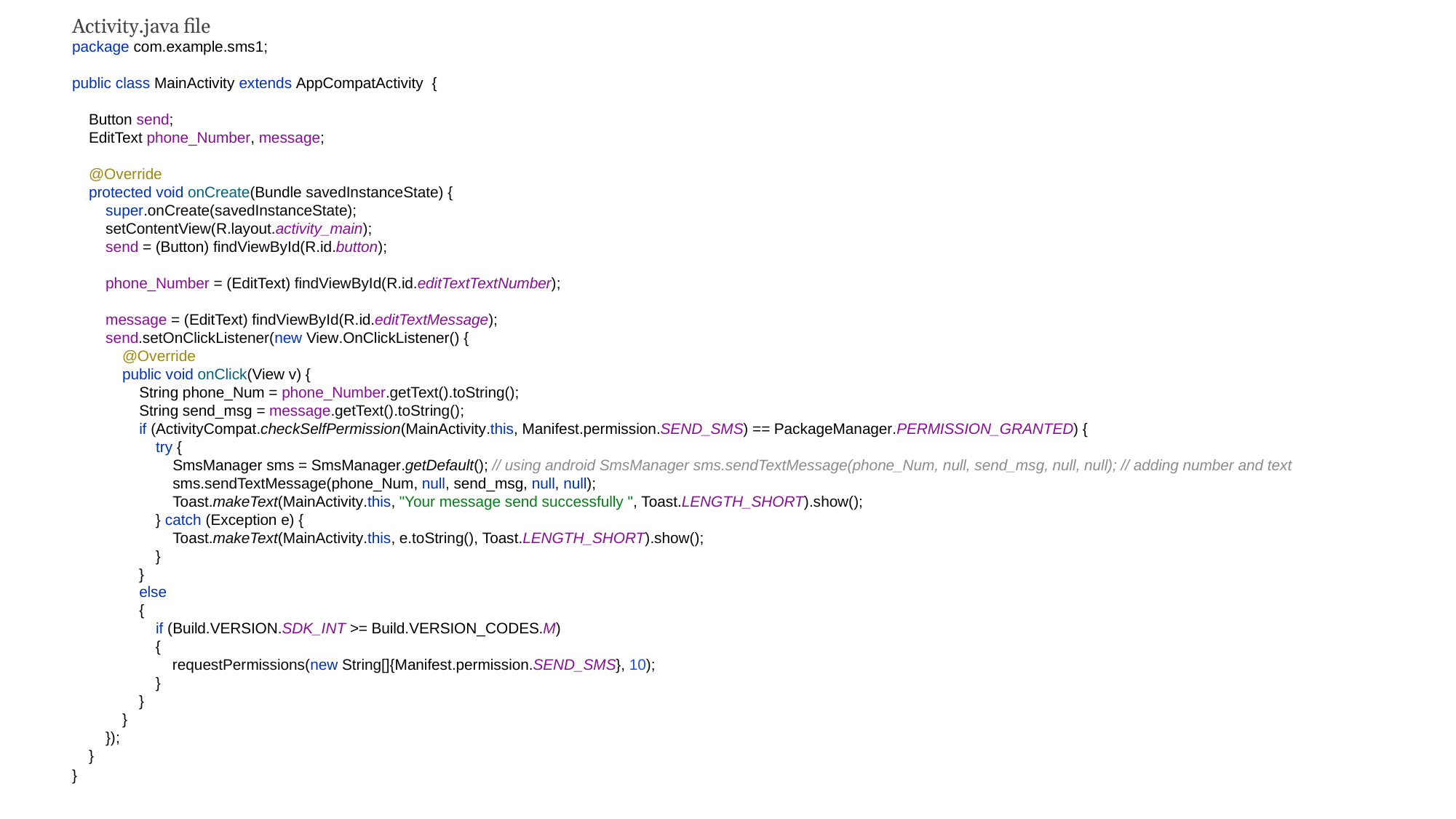

Activity.java file
package com.example.sms1;
public class MainActivity extends AppCompatActivity  {
    Button send;
    EditText phone_Number, message;
    @Override
    protected void onCreate(Bundle savedInstanceState) {
        super.onCreate(savedInstanceState);
        setContentView(R.layout.activity_main);
        send = (Button) findViewById(R.id.button);
        phone_Number = (EditText) findViewById(R.id.editTextTextNumber);
        message = (EditText) findViewById(R.id.editTextMessage);
        send.setOnClickListener(new View.OnClickListener() {
            @Override
            public void onClick(View v) {
                String phone_Num = phone_Number.getText().toString();
                String send_msg = message.getText().toString();
                if (ActivityCompat.checkSelfPermission(MainActivity.this, Manifest.permission.SEND_SMS) == PackageManager.PERMISSION_GRANTED) {
                    try {
                        SmsManager sms = SmsManager.getDefault(); // using android SmsManager sms.sendTextMessage(phone_Num, null, send_msg, null, null); // adding number and text
                        sms.sendTextMessage(phone_Num, null, send_msg, null, null);
                        Toast.makeText(MainActivity.this, "Your message send successfully ", Toast.LENGTH_SHORT).show();
                    } catch (Exception e) {
                        Toast.makeText(MainActivity.this, e.toString(), Toast.LENGTH_SHORT).show();
                    }
                }
                else
                {
                    if (Build.VERSION.SDK_INT >= Build.VERSION_CODES.M)
                    {
                        requestPermissions(new String[]{Manifest.permission.SEND_SMS}, 10);
                    }
                }
            }
        });
    }
}